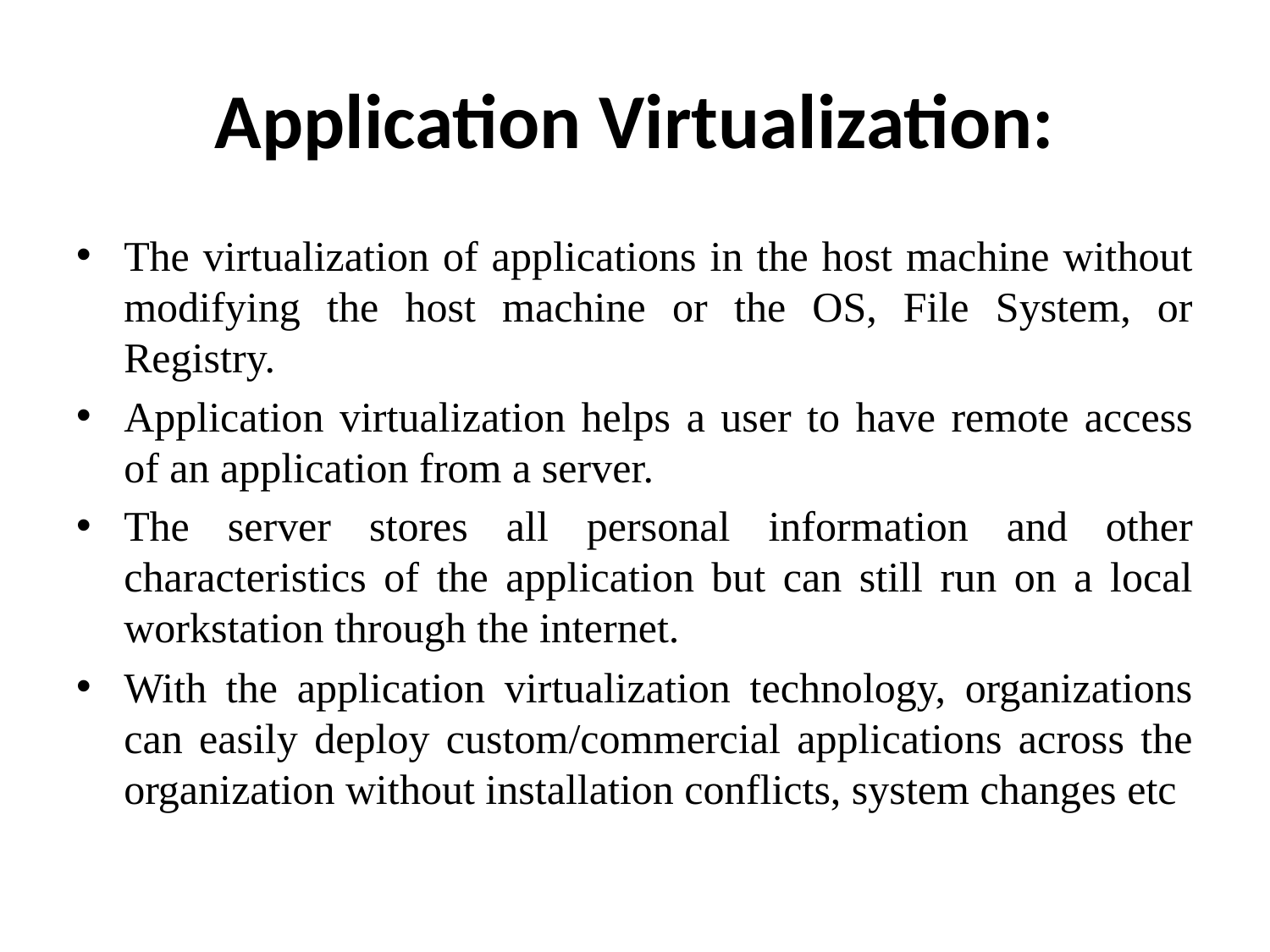

# Application Virtualization:
The virtualization of applications in the host machine without modifying the host machine or the OS, File System, or Registry.
Application virtualization helps a user to have remote access of an application from a server.
The server stores all personal information and other characteristics of the application but can still run on a local workstation through the internet.
With the application virtualization technology, organizations can easily deploy custom/commercial applications across the organization without installation conflicts, system changes etc